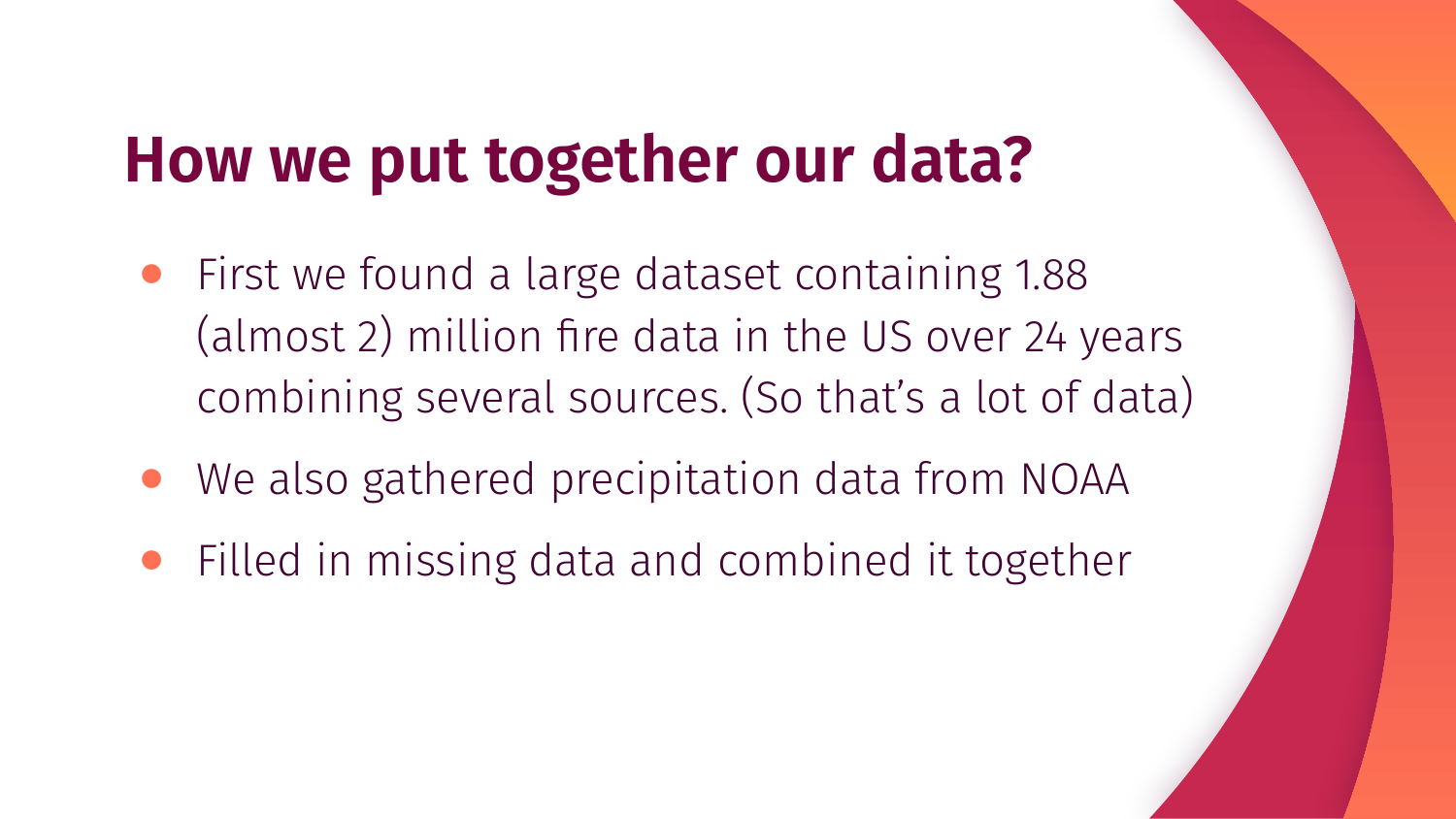

# How we put together our data?
First we found a large dataset containing 1.88 (almost 2) million fire data in the US over 24 years combining several sources. (So that’s a lot of data)
We also gathered precipitation data from NOAA
Filled in missing data and combined it together